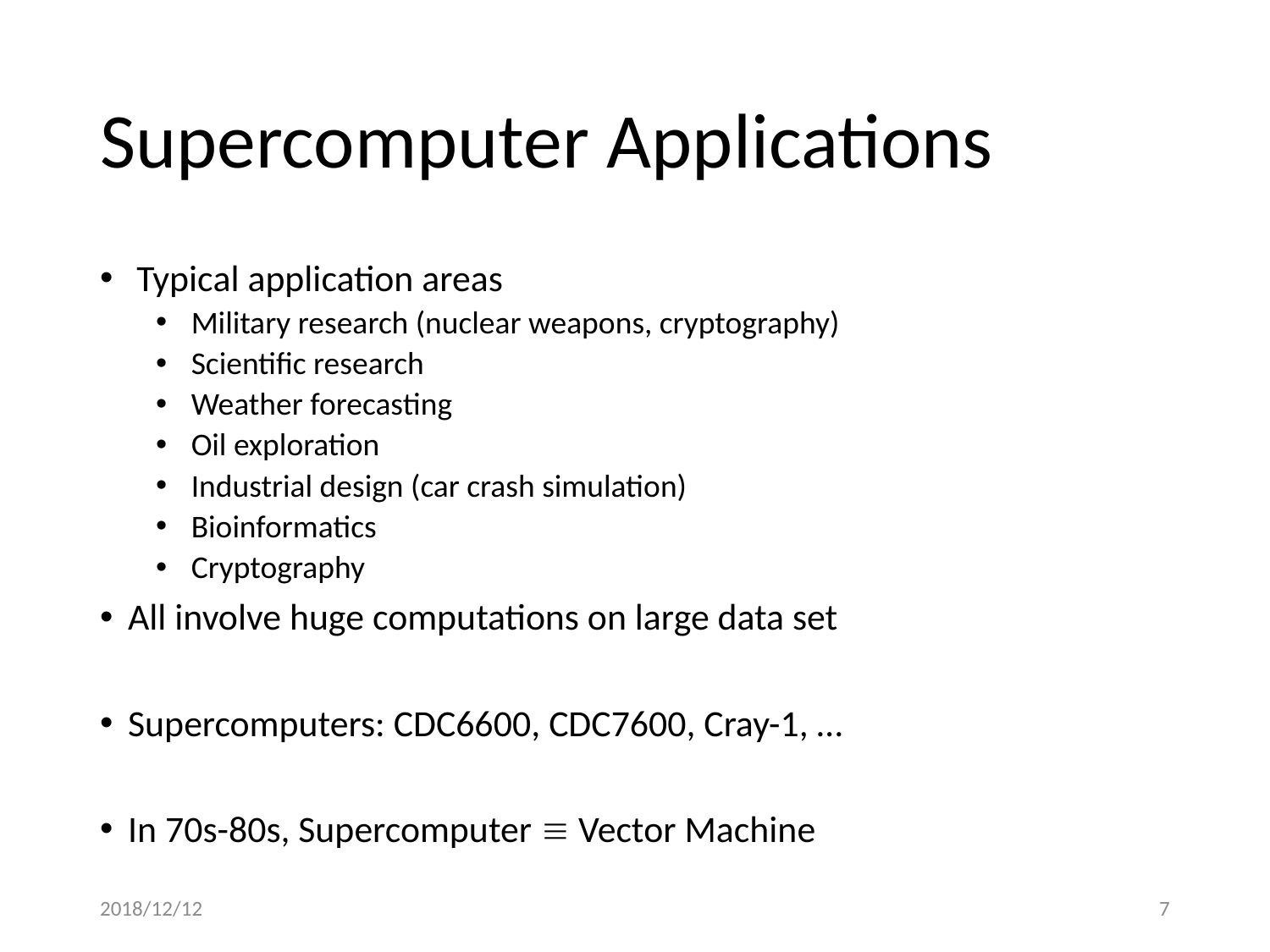

# Supercomputer Applications
 Typical application areas
 Military research (nuclear weapons, cryptography)
 Scientific research
 Weather forecasting
 Oil exploration
 Industrial design (car crash simulation)
 Bioinformatics
 Cryptography
All involve huge computations on large data set

Supercomputers: CDC6600, CDC7600, Cray-1, …

In 70s-80s, Supercomputer ≡ Vector Machine

2018/12/12
7